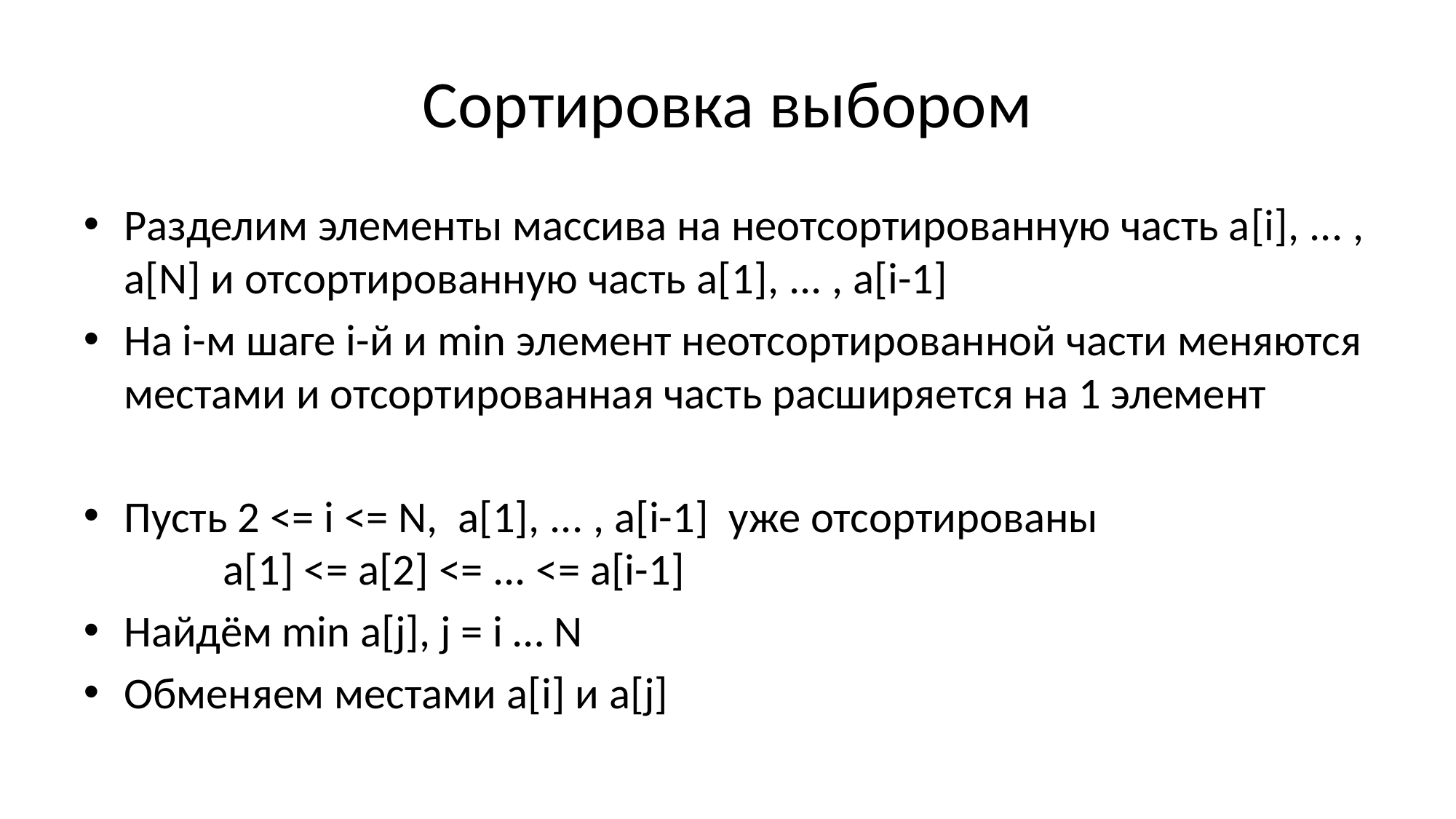

# Сортировка выбором
Разделим элементы массива на неотсортированную часть a[i], ... , а[N] и отсортированную часть a[1], ... , а[i-1]
На i-м шаге i-й и min элемент неотсортированной части меняются местами и отсортированная часть расширяется на 1 элемент

Пусть 2 <= i <= N,  a[1], ... , а[i-1]  уже отсортированы
		a[1] <= а[2] <= ... <= a[i-1]
Найдём min a[j], j = i … N
Обменяем местами a[i] и a[j]